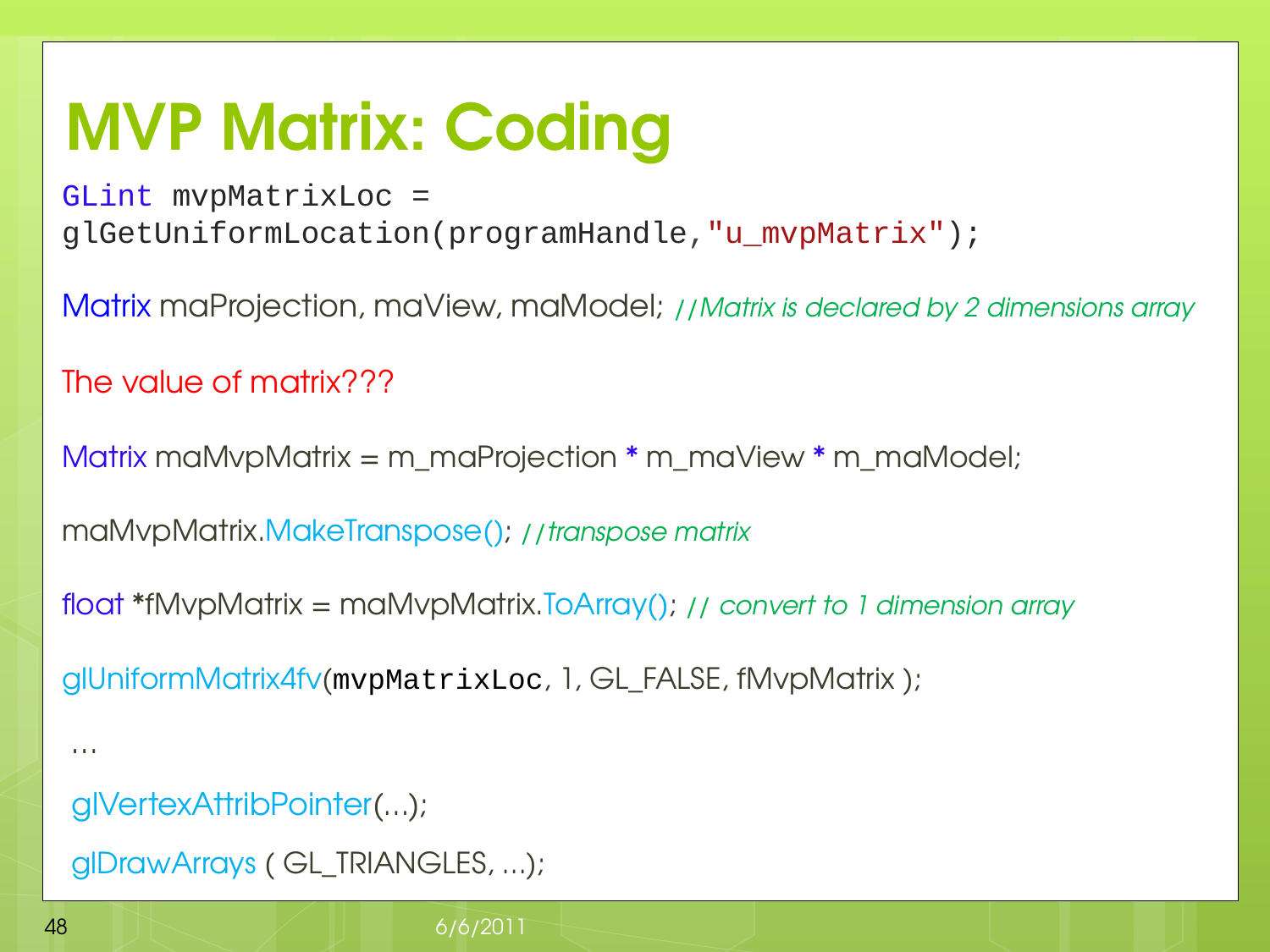

# MVP Matrix: Coding
GLint mvpMatrixLoc = glGetUniformLocation(programHandle,"u_mvpMatrix");

Matrix maProjection, maView, maModel; //Matrix is declared by 2 dimensions array

The value of matrix???

Matrix maMvpMatrix = m_maProjection * m_maView * m_maModel;

maMvpMatrix.MakeTranspose(); //transpose matrix

float *fMvpMatrix = maMvpMatrix.ToArray(); // convert to 1 dimension array

glUniformMatrix4fv(mvpMatrixLoc, 1, GL_FALSE, fMvpMatrix );
…
glVertexAttribPointer(…);
glDrawArrays ( GL_TRIANGLES, …);
48
6/6/2011